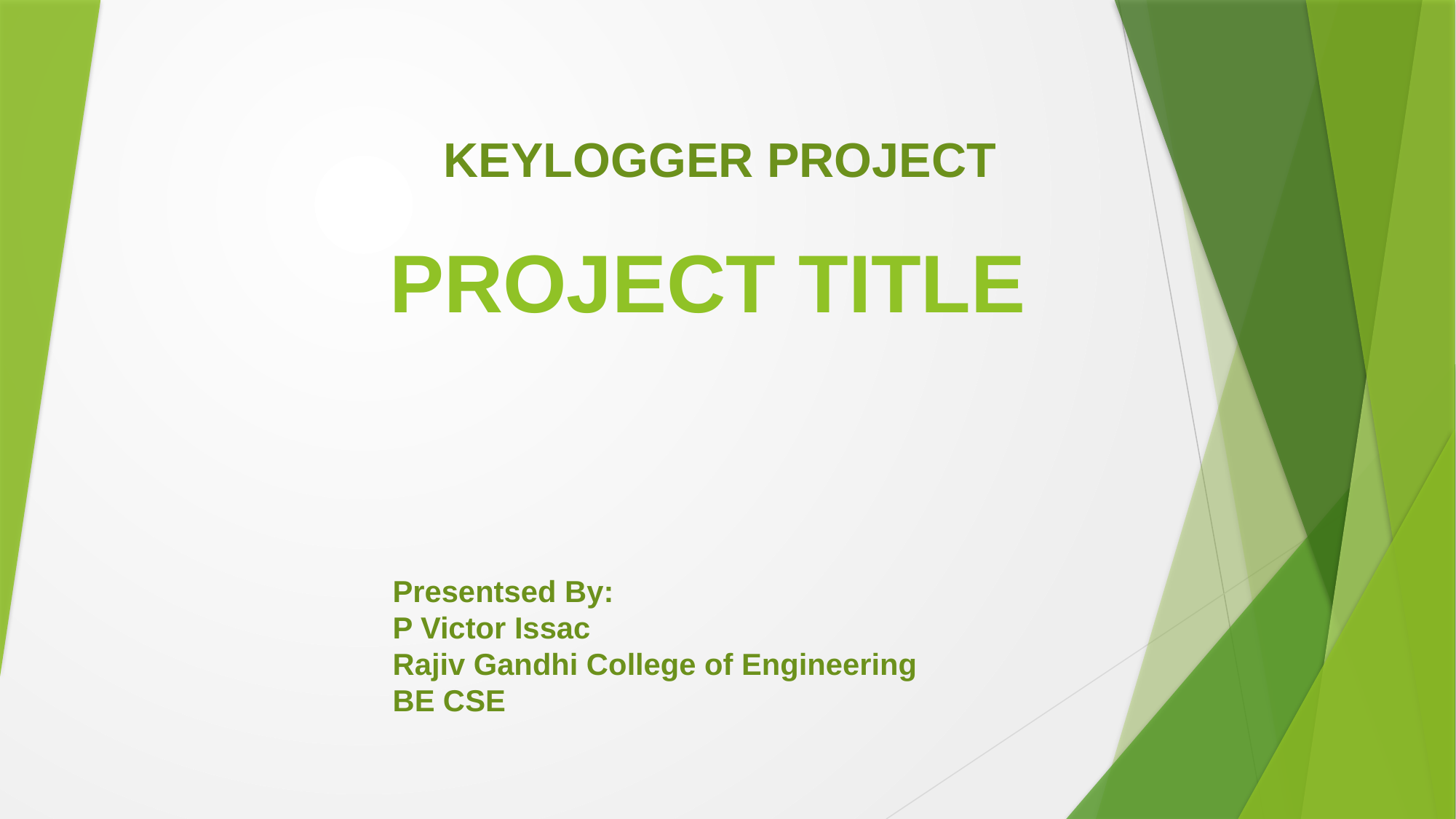

KEYLOGGER PROJECT
# PROJECT TITLE

Presentsed By:
P Victor Issac
Rajiv Gandhi College of Engineering
BE CSE